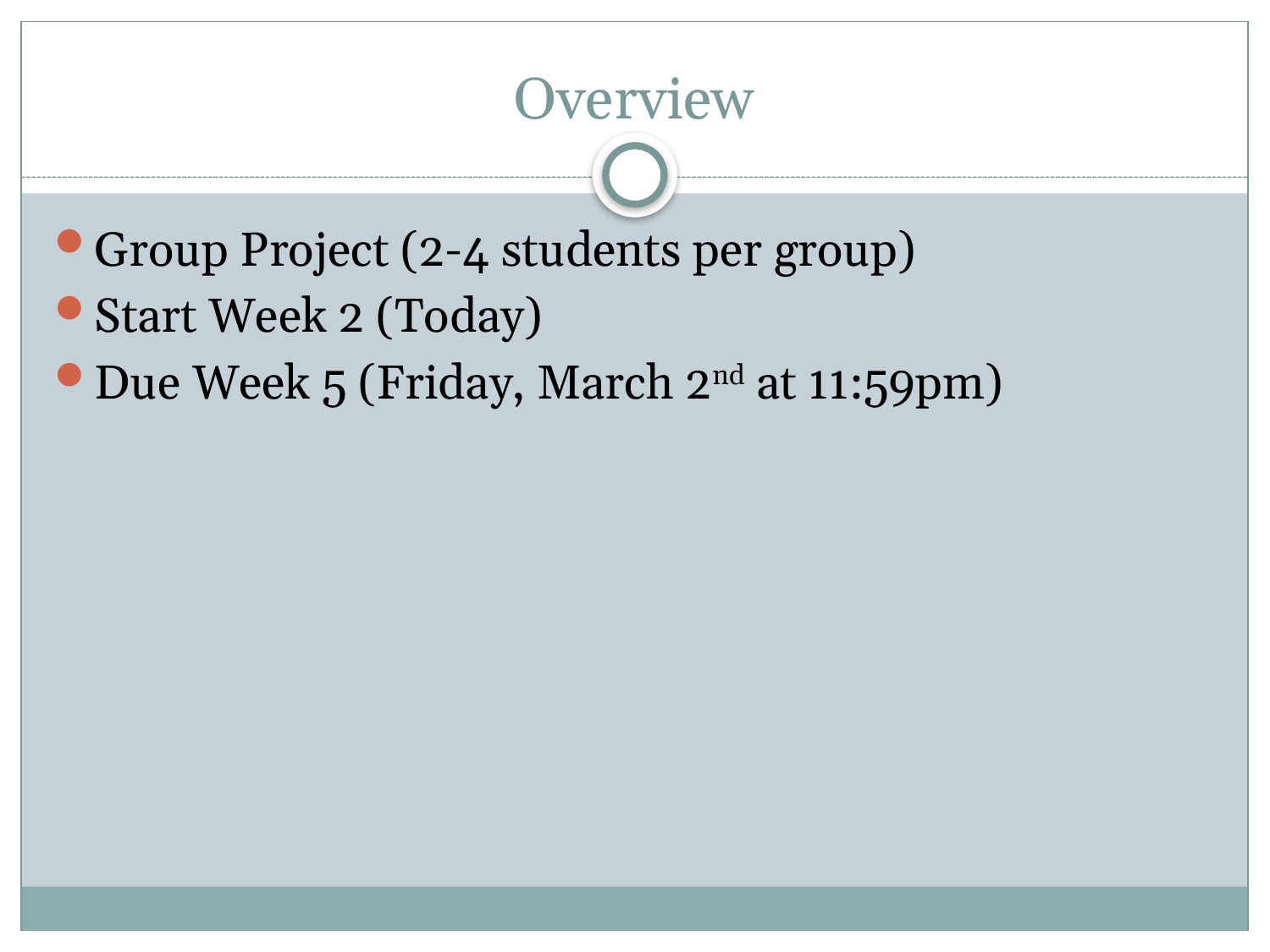

# Overview
Group Project (2-4 students per group)
Start Week 2 (Today)
Due Week 5 (Friday, March 2nd at 11:59pm)